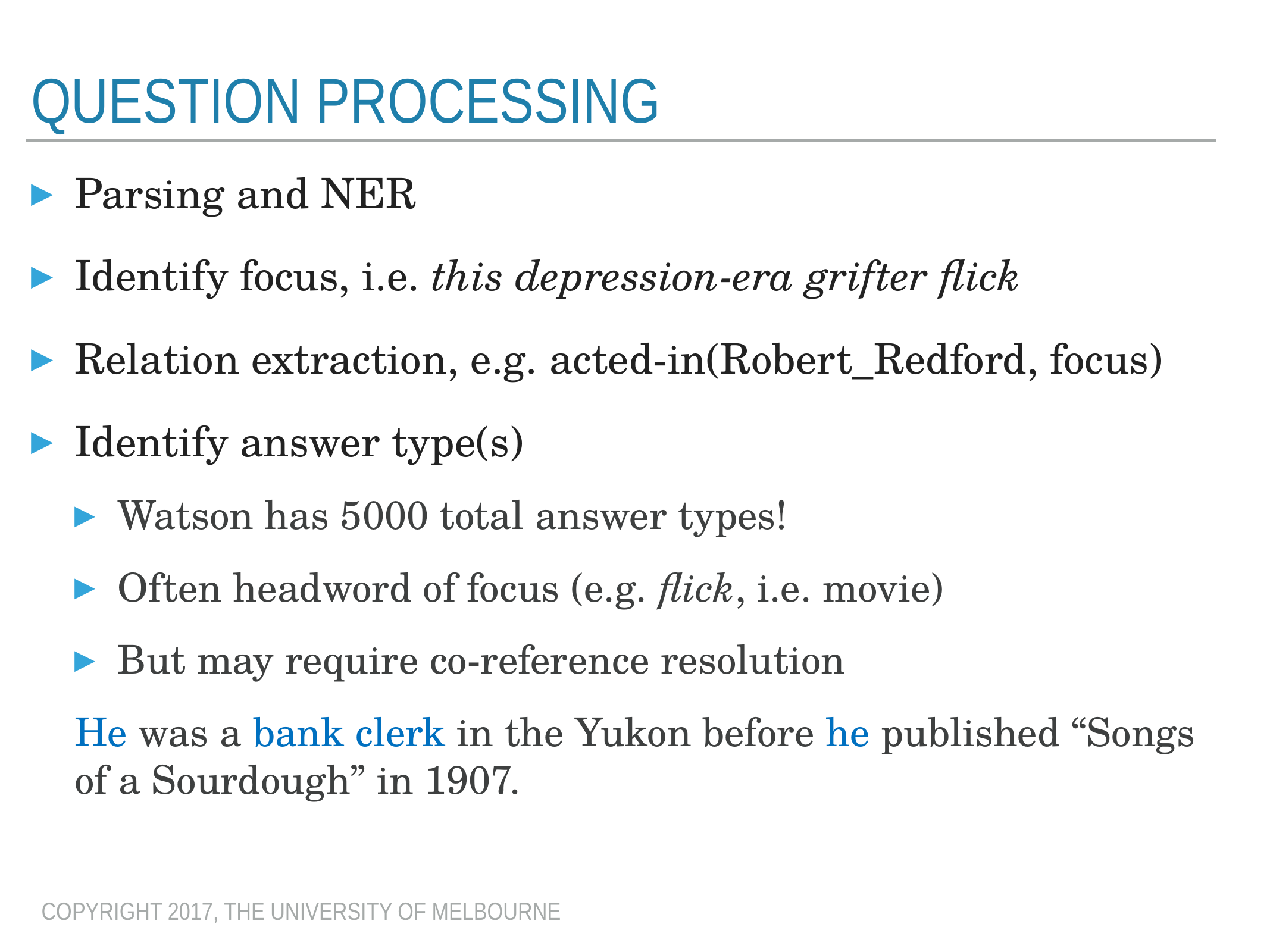

# Question Processing
Parsing and NER
Identify focus, i.e. this depression-era grifter flick
Relation extraction, e.g. acted-in(Robert_Redford, focus)
Identify answer type(s)
Watson has 5000 total answer types!
Often headword of focus (e.g. flick, i.e. movie)
But may require co-reference resolution
He was a bank clerk in the Yukon before he published “Songs of a Sourdough” in 1907.